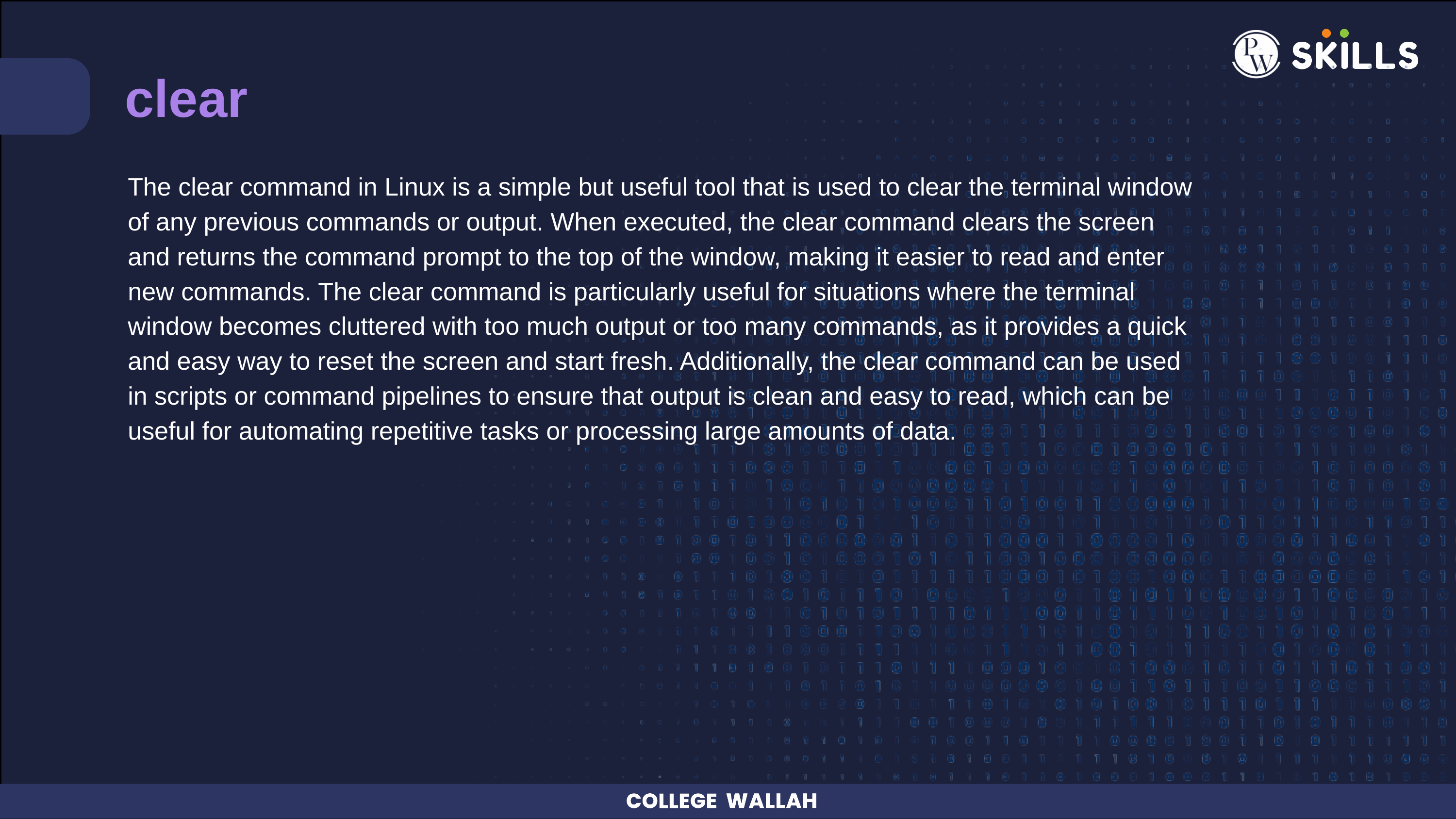

clear
The clear command in Linux is a simple but useful tool that is used to clear the terminal window of any previous commands or output. When executed, the clear command clears the screen and returns the command prompt to the top of the window, making it easier to read and enter new commands. The clear command is particularly useful for situations where the terminal window becomes cluttered with too much output or too many commands, as it provides a quick and easy way to reset the screen and start fresh. Additionally, the clear command can be used in scripts or command pipelines to ensure that output is clean and easy to read, which can be useful for automating repetitive tasks or processing large amounts of data.